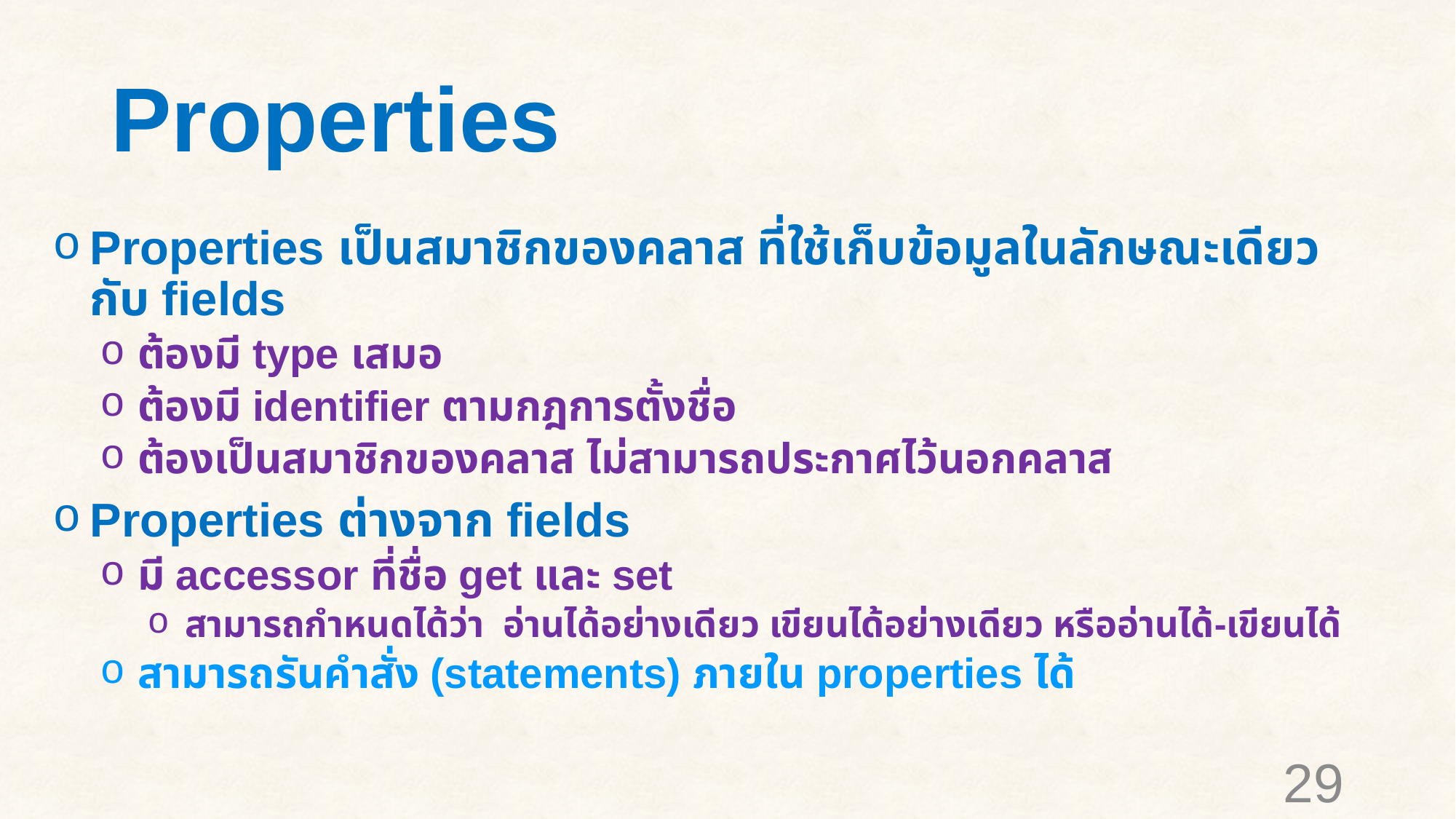

# Properties
Properties เป็นสมาชิกของคลาส ที่ใช้เก็บข้อมูลในลักษณะเดียวกับ fields
ต้องมี type เสมอ
ต้องมี identifier ตามกฎการตั้งชื่อ
ต้องเป็นสมาชิกของคลาส ไม่สามารถประกาศไว้นอกคลาส
Properties ต่างจาก fields
มี accessor ที่ชื่อ get และ set
สามารถกำหนดได้ว่า  อ่านได้อย่างเดียว เขียนได้อย่างเดียว หรืออ่านได้-เขียนได้
สามารถรันคำสั่ง (statements) ภายใน properties ได้

29